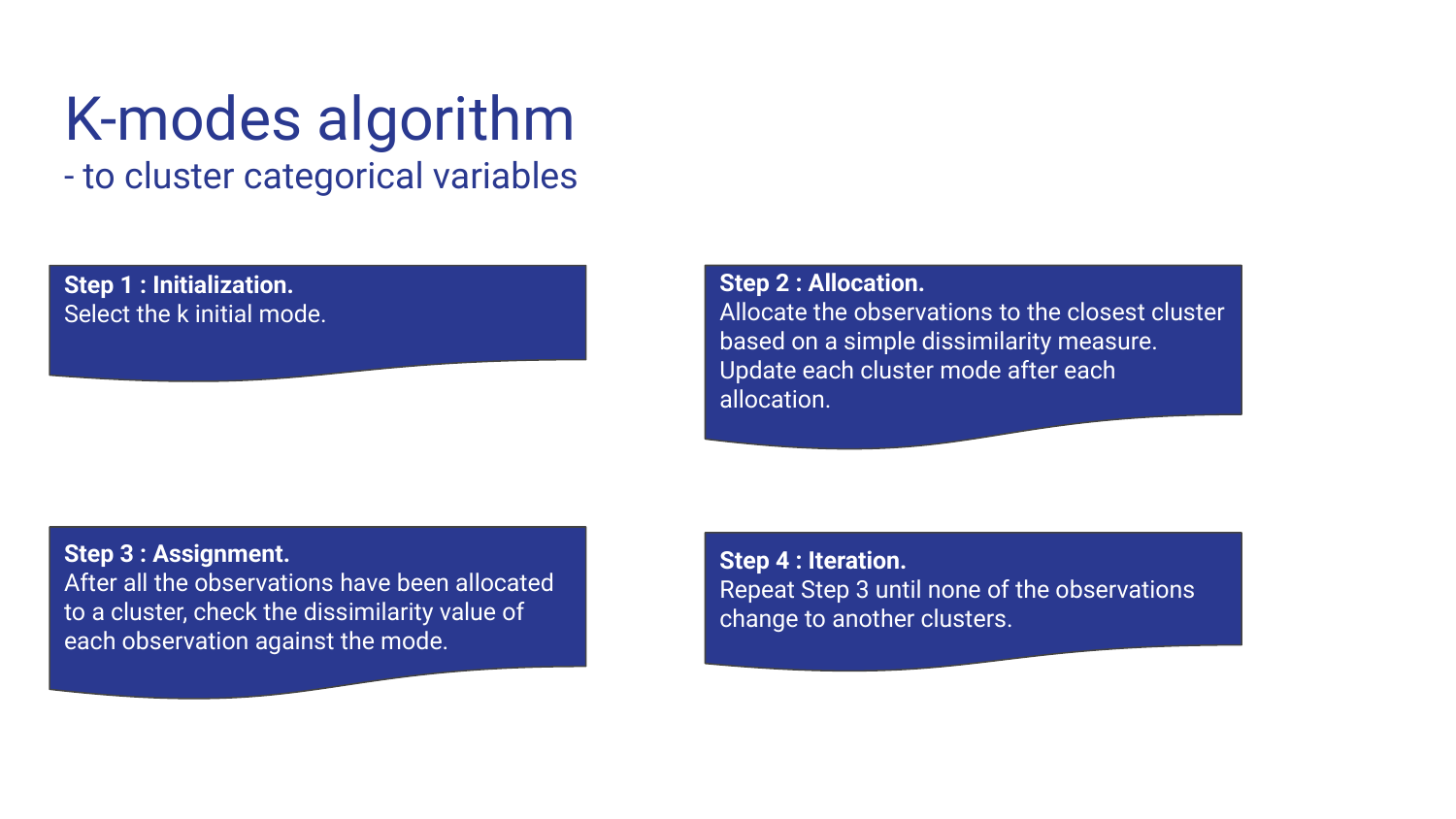

# K-modes algorithm - to cluster categorical variables
Step 2 : Allocation.
Allocate the observations to the closest cluster based on a simple dissimilarity measure. Update each cluster mode after each allocation.
Step 1 : Initialization.
Select the k initial mode.

Step 3 : Assignment.
After all the observations have been allocated to a cluster, check the dissimilarity value of each observation against the mode.
Step 4 : Iteration.
Repeat Step 3 until none of the observations change to another clusters.